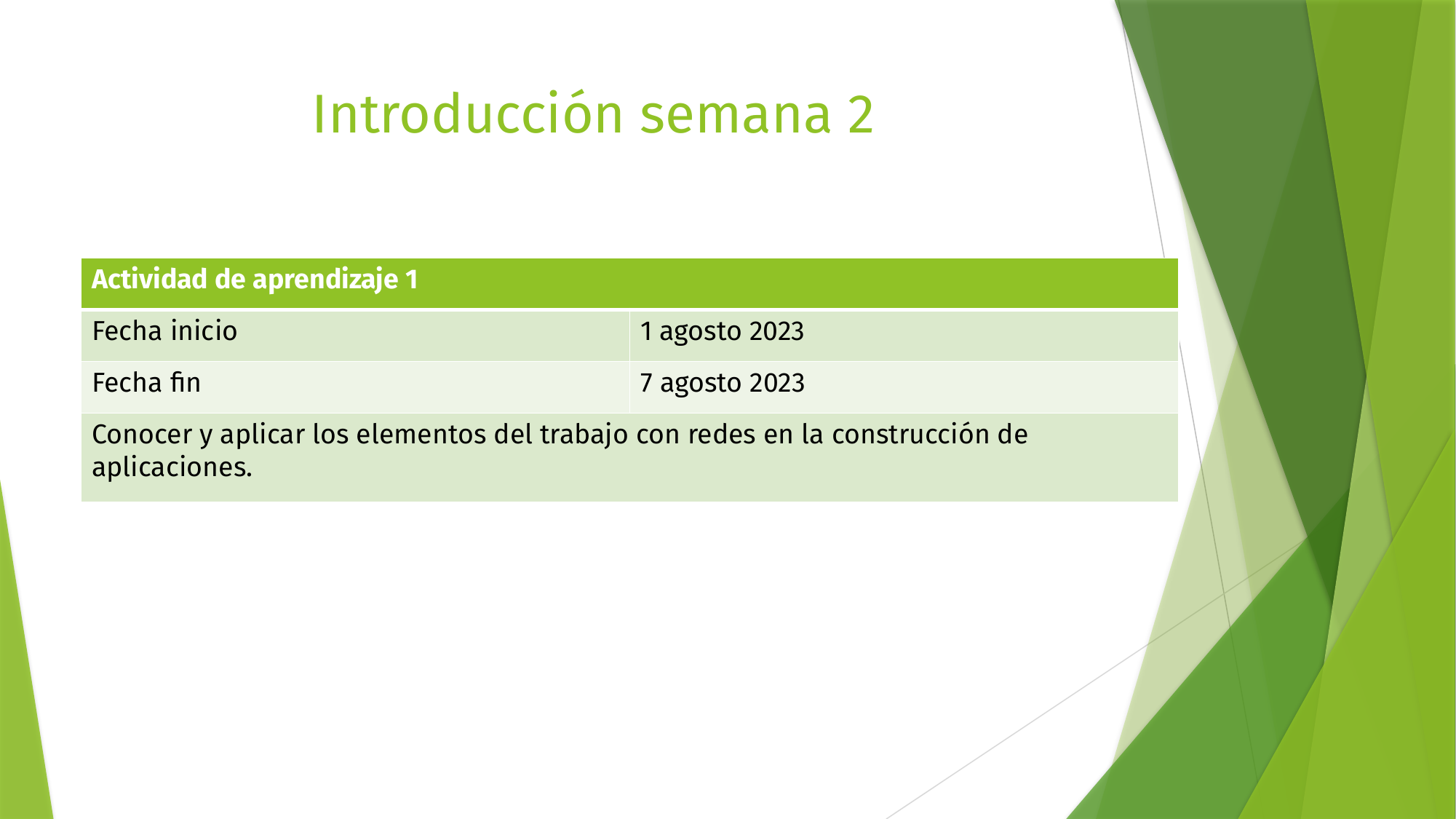

# Introducción semana 2
| Actividad de aprendizaje 1 |  |
| --- | --- |
| Fecha inicio | 1 agosto 2023 |
| Fecha fin | 7 agosto 2023 |
| Conocer y aplicar los elementos del trabajo con redes en la construcción de aplicaciones. |  |